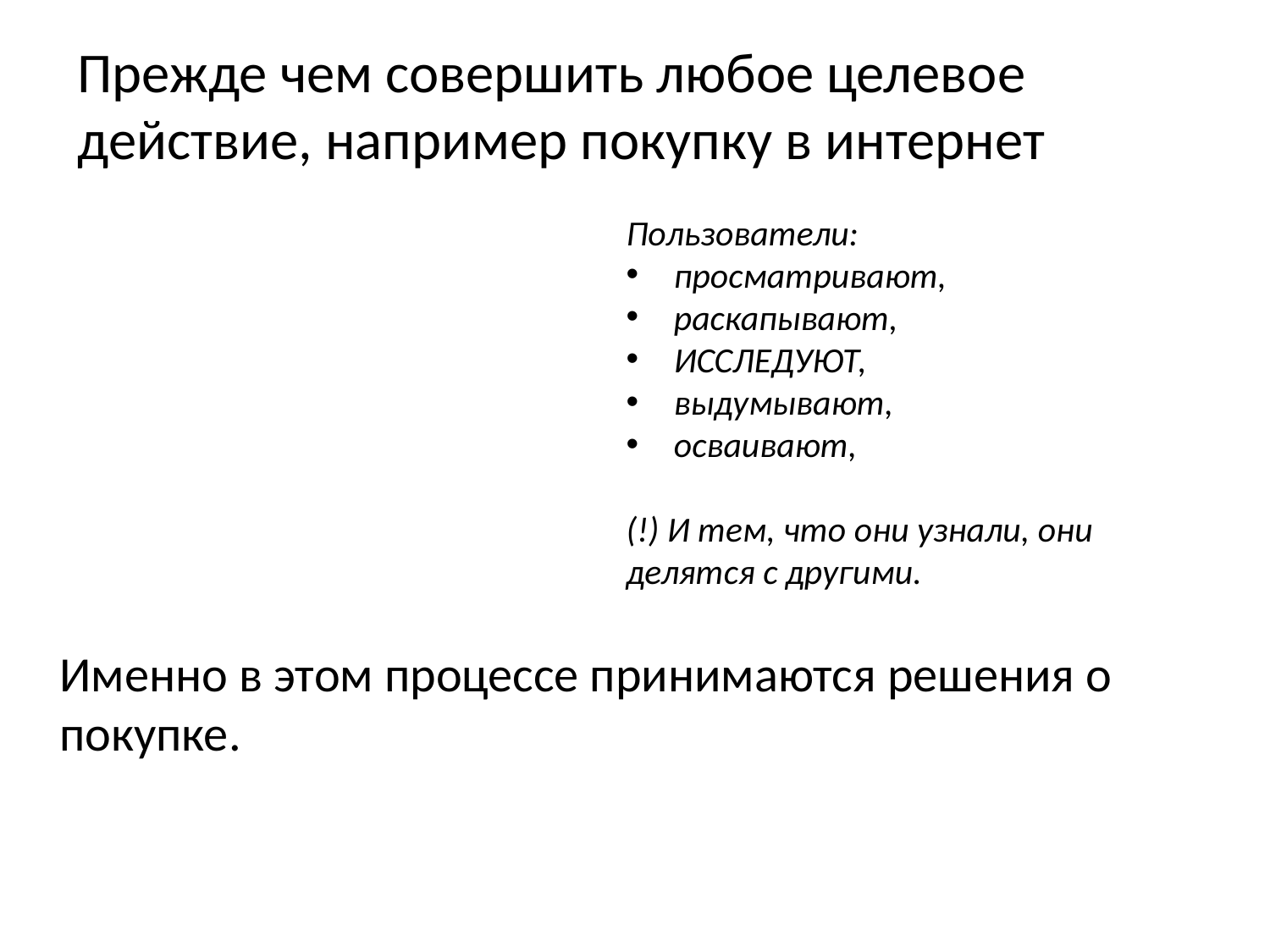

Прежде чем совершить любое целевое действие, например покупку в интернет
Пользователи:
просматривают,
раскапывают,
ИССЛЕДУЮТ,
выдумывают,
осваивают,
(!) И тем, что они узнали, они делятся с другими.

Именно в этом процессе принимаются решения о покупке.